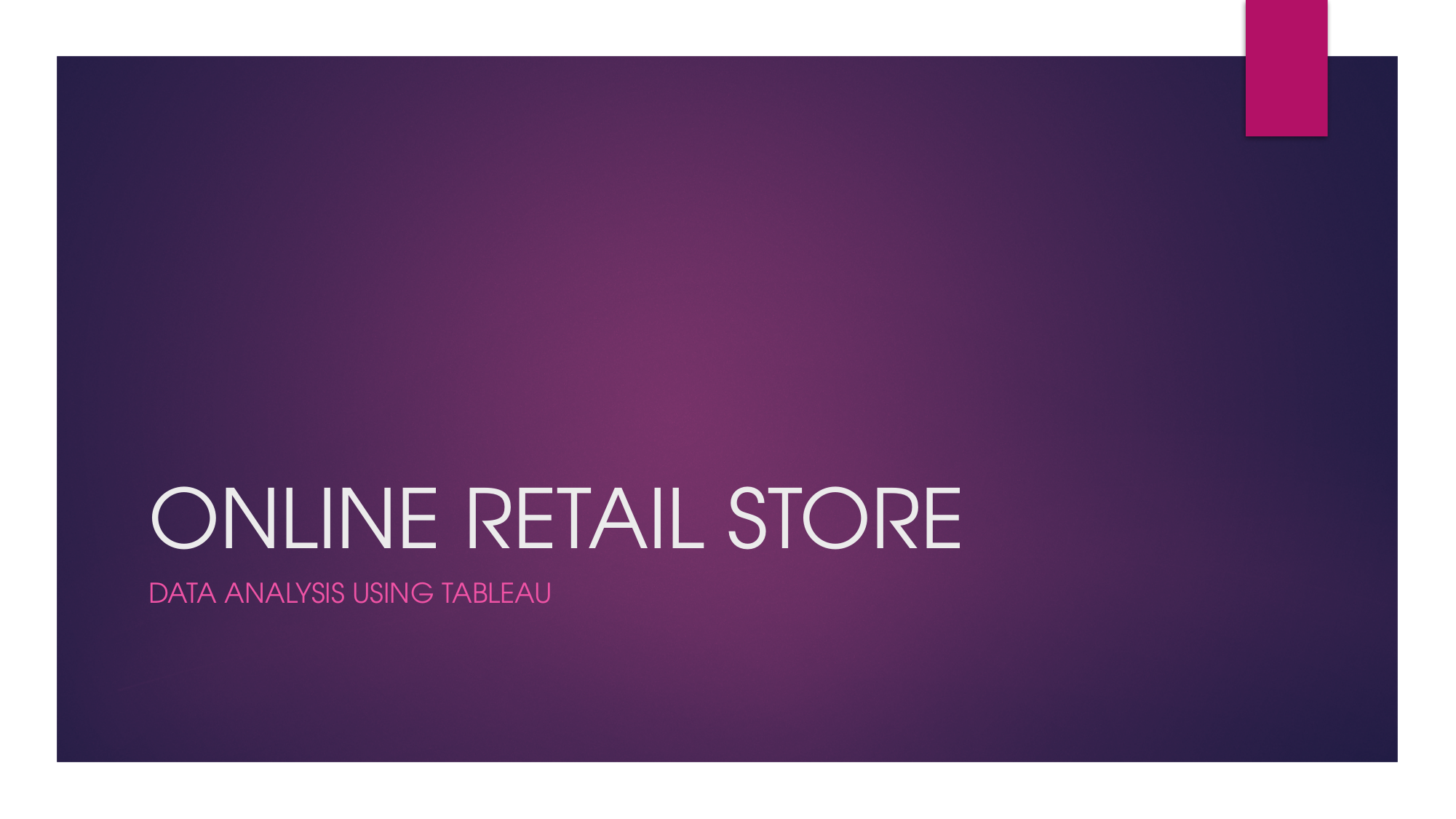

# ONLINE RETAIL STORE
DATA ANALYSIS USING TABLEAU